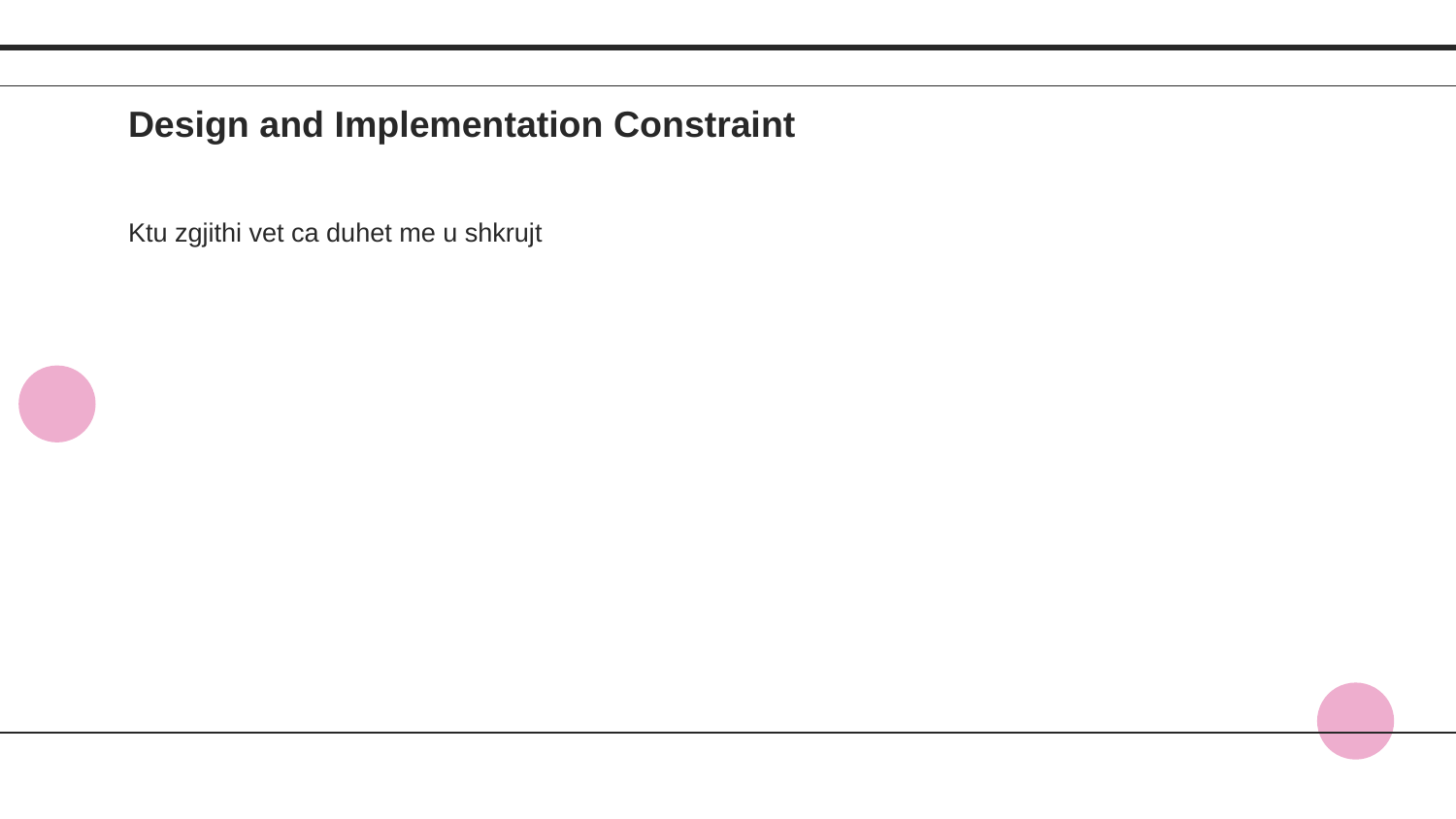

# Design and Implementation Constraint
Ktu zgjithi vet ca duhet me u shkrujt